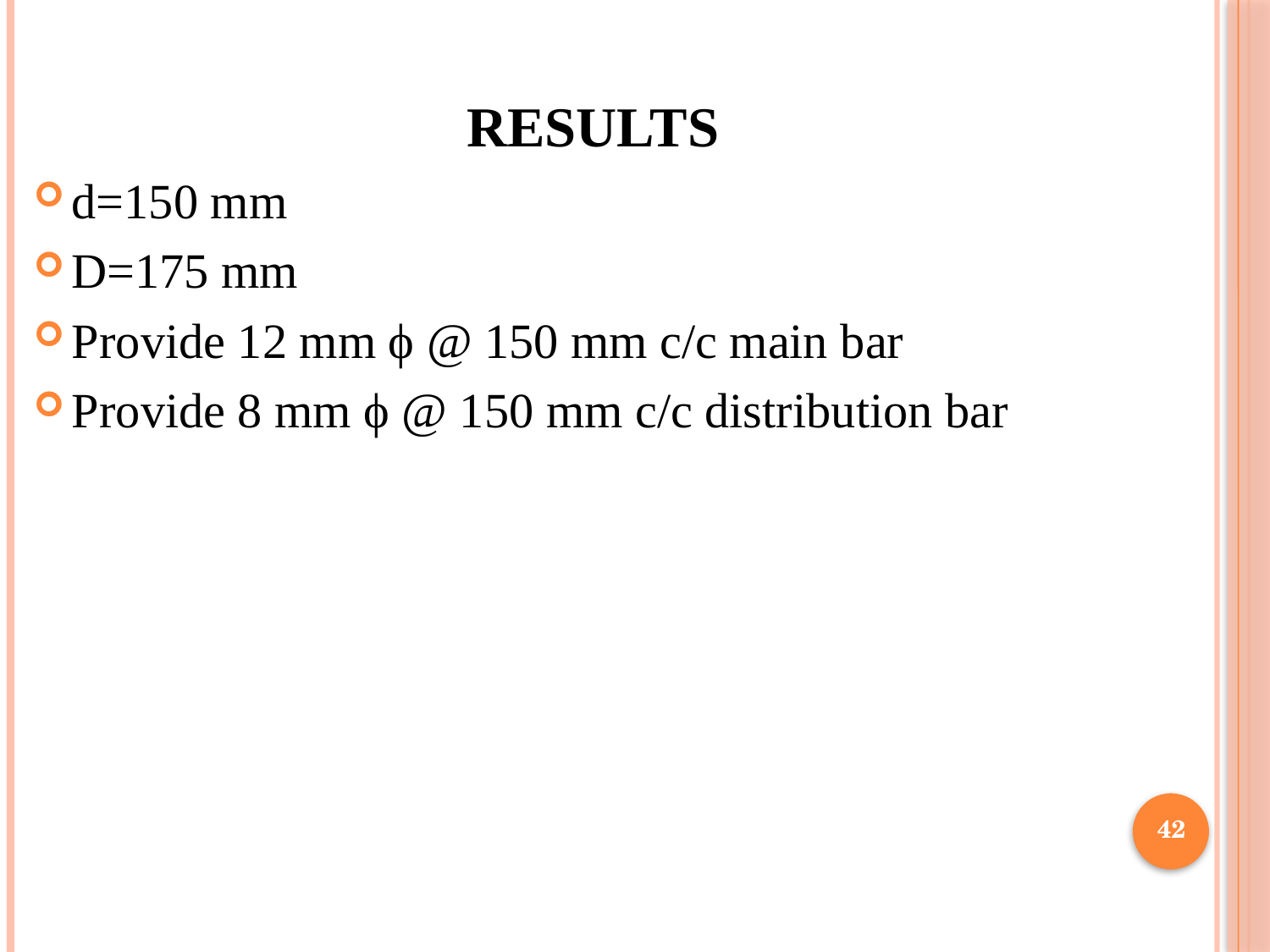

RESULTS
d=150 mm
D=175 mm
Provide 12 mm ϕ @ 150 mm c/c main bar
Provide 8 mm ϕ @ 150 mm c/c distribution bar

42